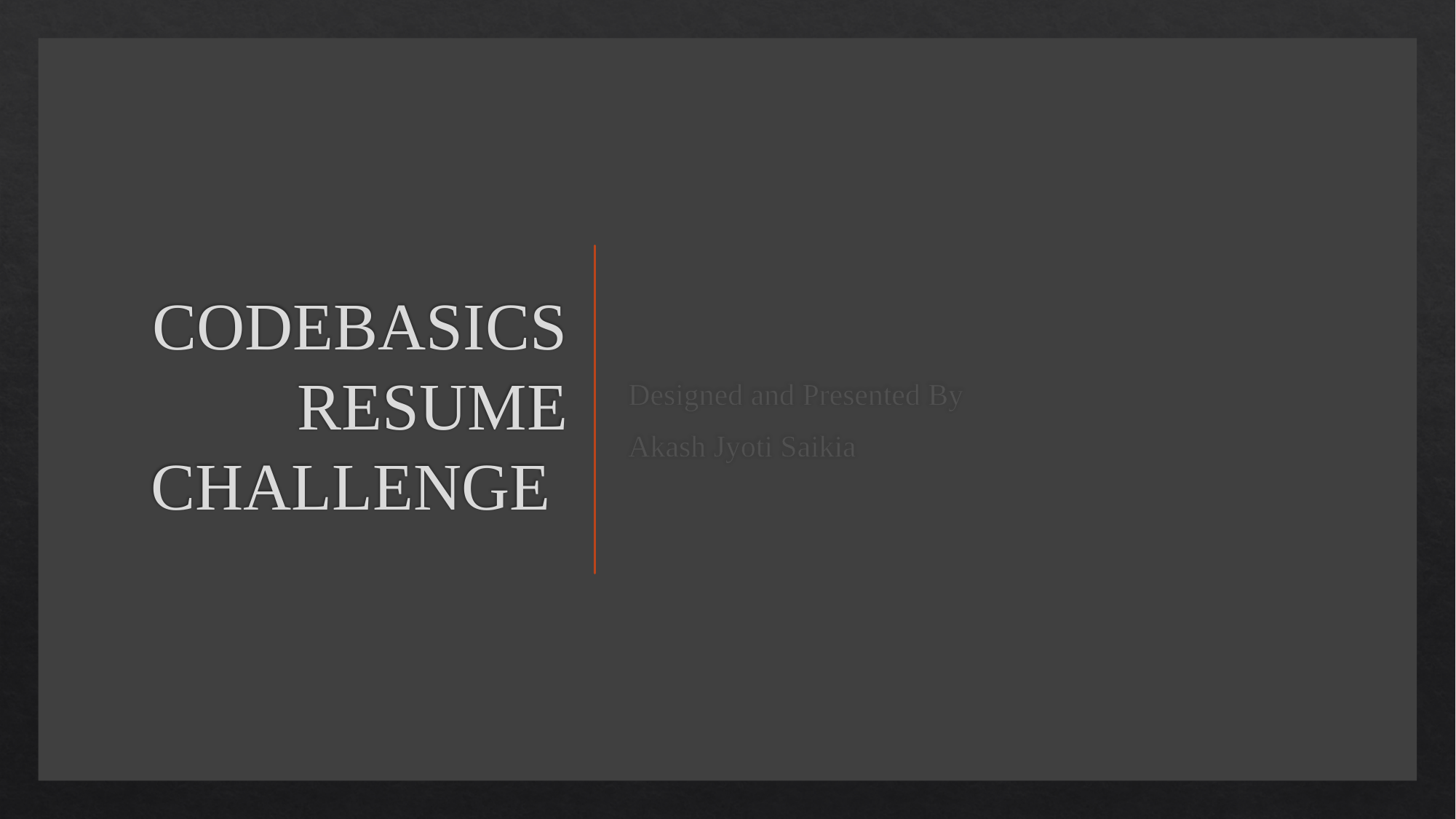

# CODEBASICS RESUME CHALLENGE
Designed and Presented By
Akash Jyoti Saikia